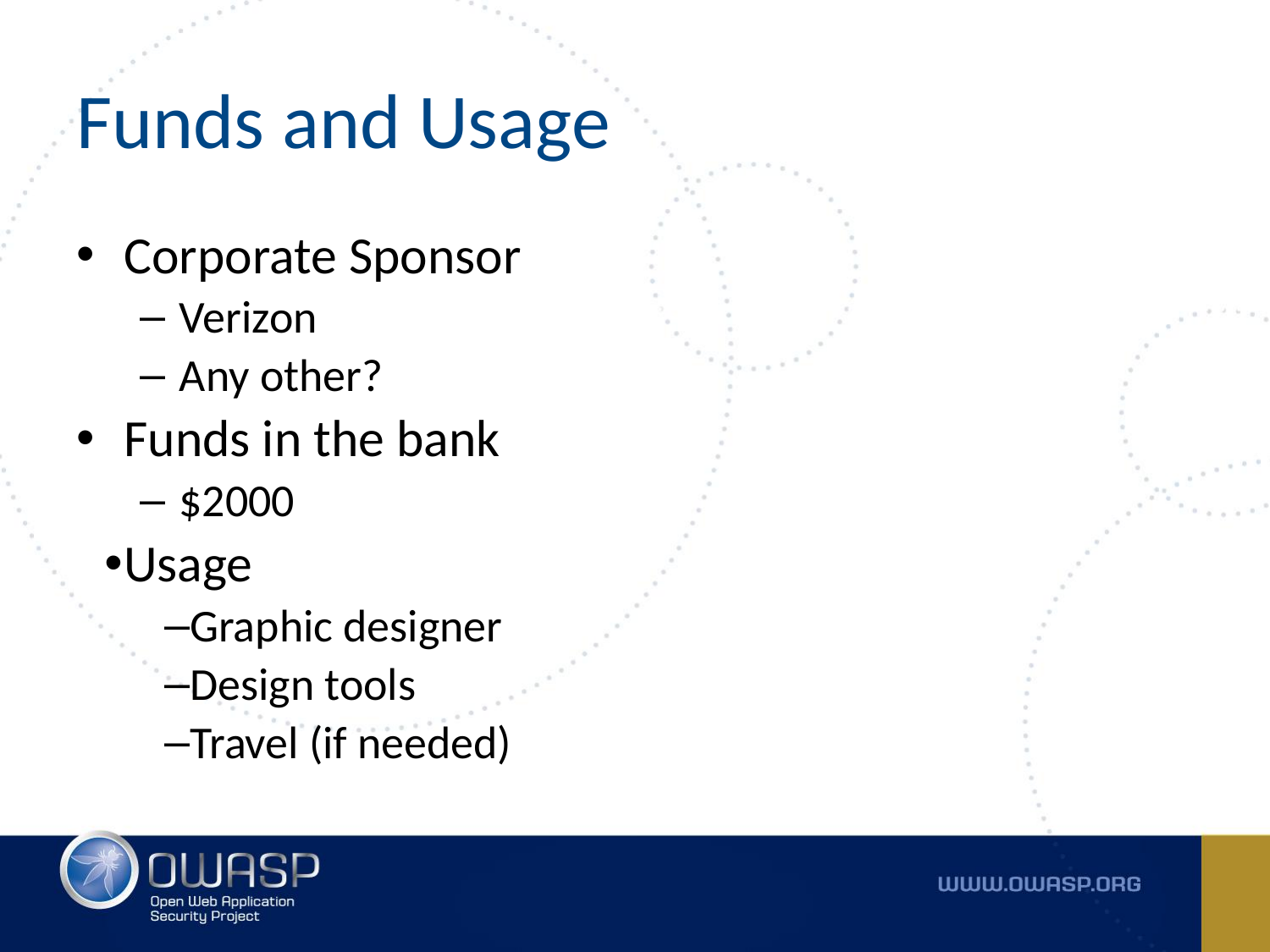

# Funds and Usage
Corporate Sponsor
Verizon
Any other?
Funds in the bank
$2000
Usage
Graphic designer
Design tools
Travel (if needed)